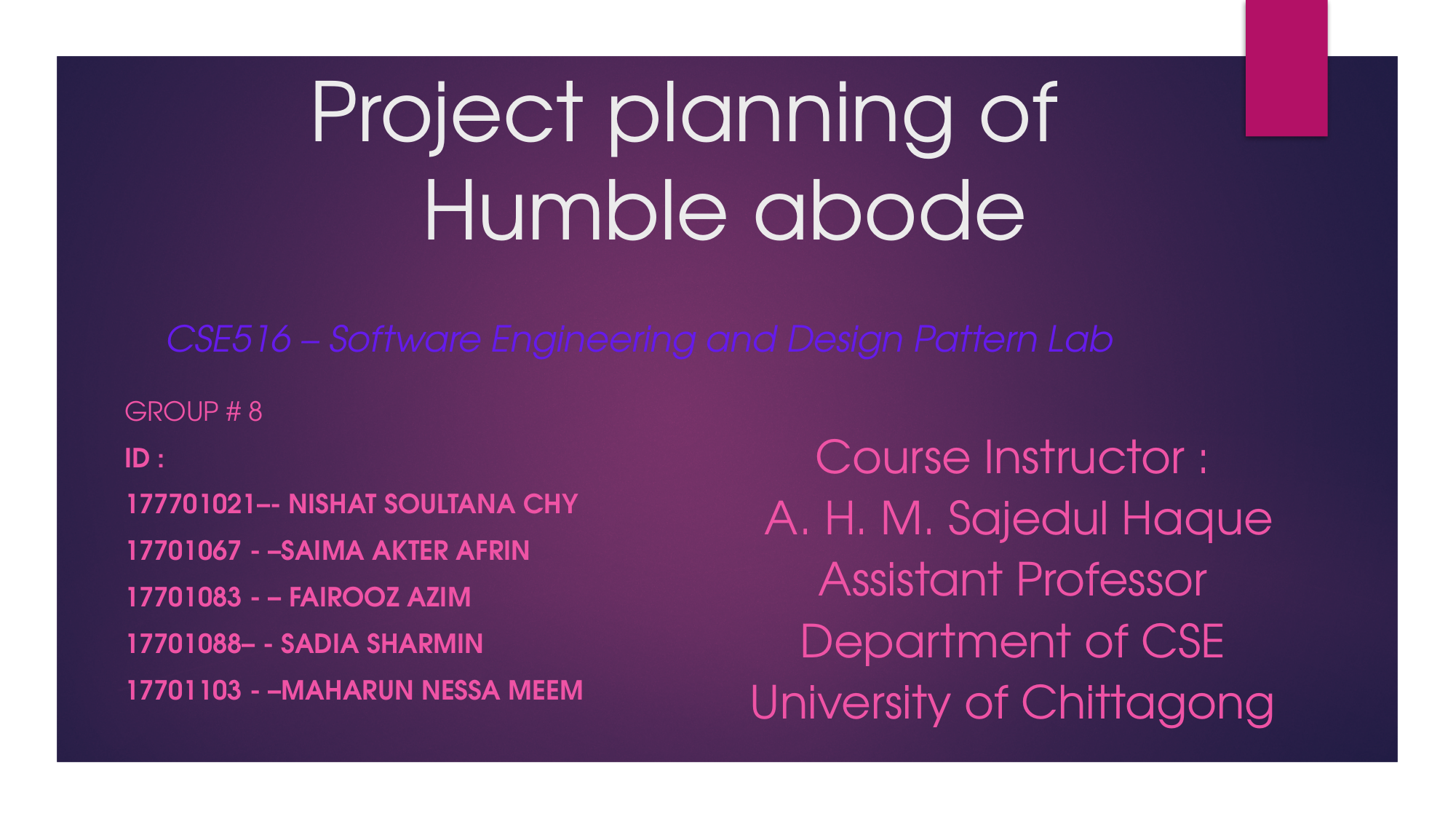

# Project planning of Humble abode
CSE516 – Software Engineering and Design Pattern Lab
Group # 8
ID :
177701021–- Nishat Soultana Chy
17701067 - –Saima Akter Afrin
17701083 - – Fairooz Azim
17701088– - Sadia Sharmin
17701103 - –Maharun Nessa Meem
Course Instructor :
 A. H. M. Sajedul Haque
Assistant Professor
Department of CSE
University of Chittagong